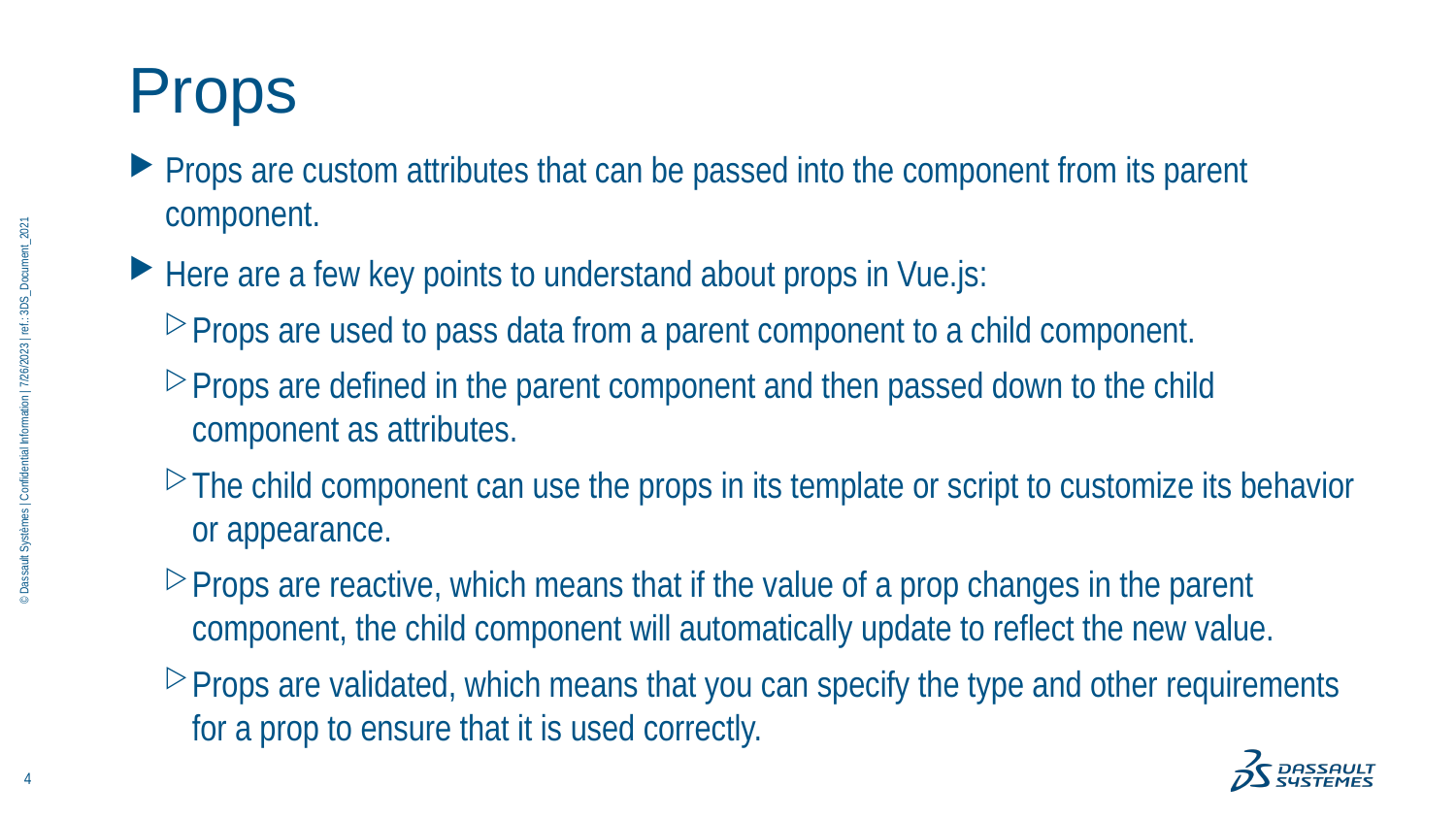

# Props
Props are custom attributes that can be passed into the component from its parent component.
Here are a few key points to understand about props in Vue.js:
Props are used to pass data from a parent component to a child component.
Props are defined in the parent component and then passed down to the child component as attributes.
The child component can use the props in its template or script to customize its behavior or appearance.
Props are reactive, which means that if the value of a prop changes in the parent component, the child component will automatically update to reflect the new value.
Props are validated, which means that you can specify the type and other requirements for a prop to ensure that it is used correctly.